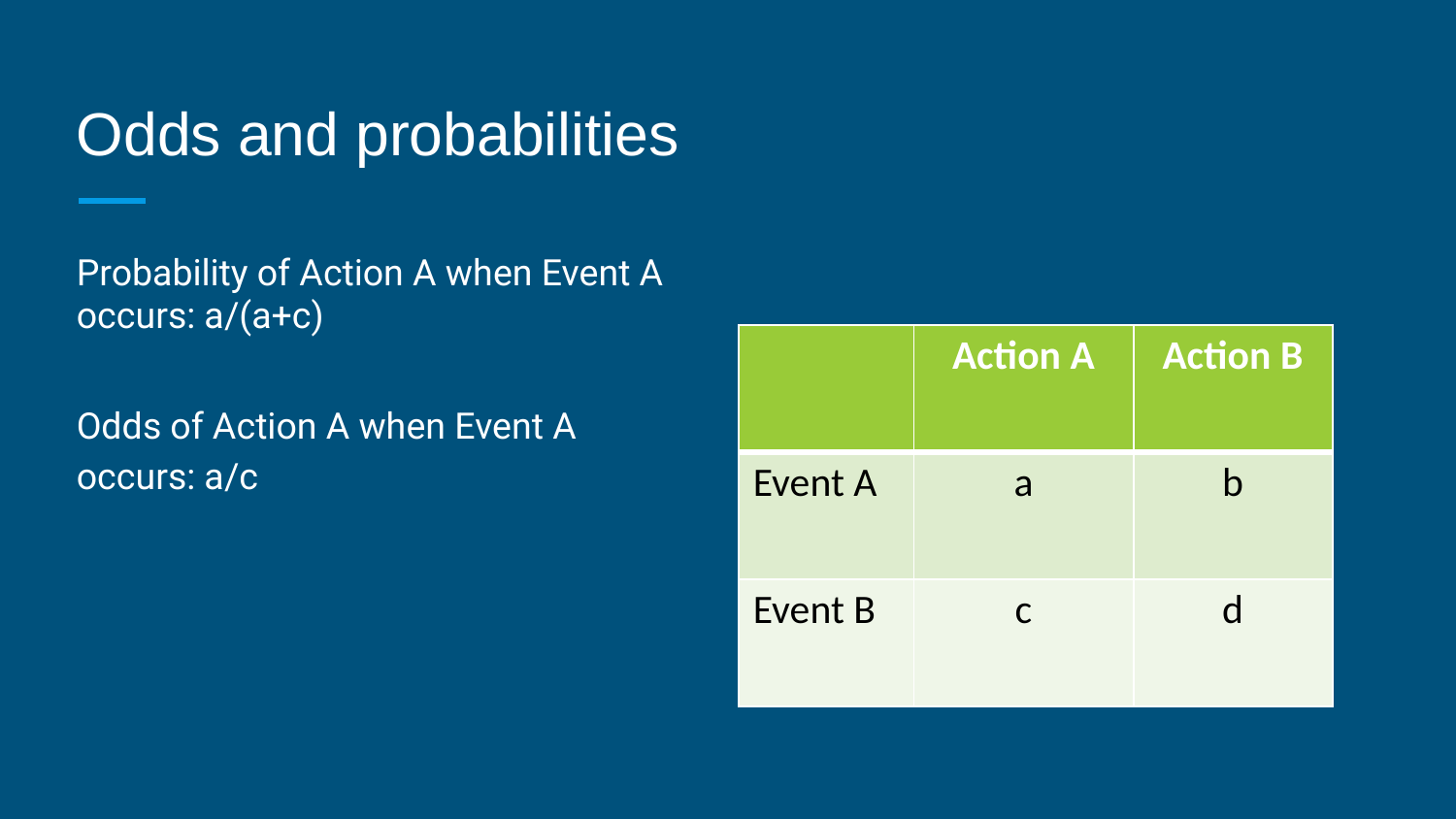

# Odds and probabilities
Probability of Action A when Event A occurs: a/(a+c)

Odds of Action A when Event A occurs: a/c

|  | Action A | Action B |
| --- | --- | --- |
| Event A | a | b |
| Event B | c | d |